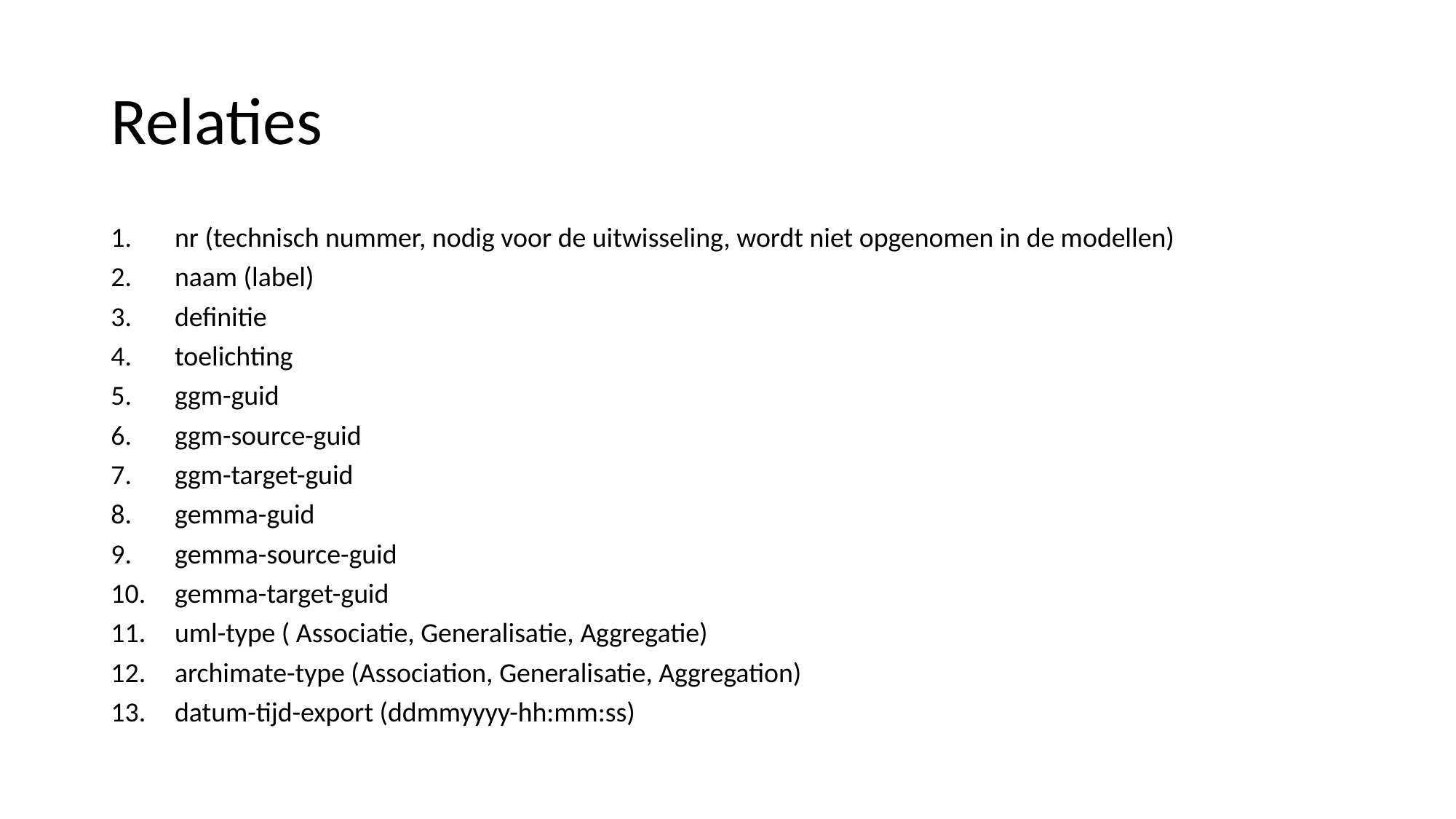

# Relaties
nr (technisch nummer, nodig voor de uitwisseling, wordt niet opgenomen in de modellen)
naam (label)
definitie
toelichting
ggm-guid
ggm-source-guid
ggm-target-guid
gemma-guid
gemma-source-guid
gemma-target-guid
uml-type ( Associatie, Generalisatie, Aggregatie)
archimate-type (Association, Generalisatie, Aggregation)
datum-tijd-export (ddmmyyyy-hh:mm:ss)